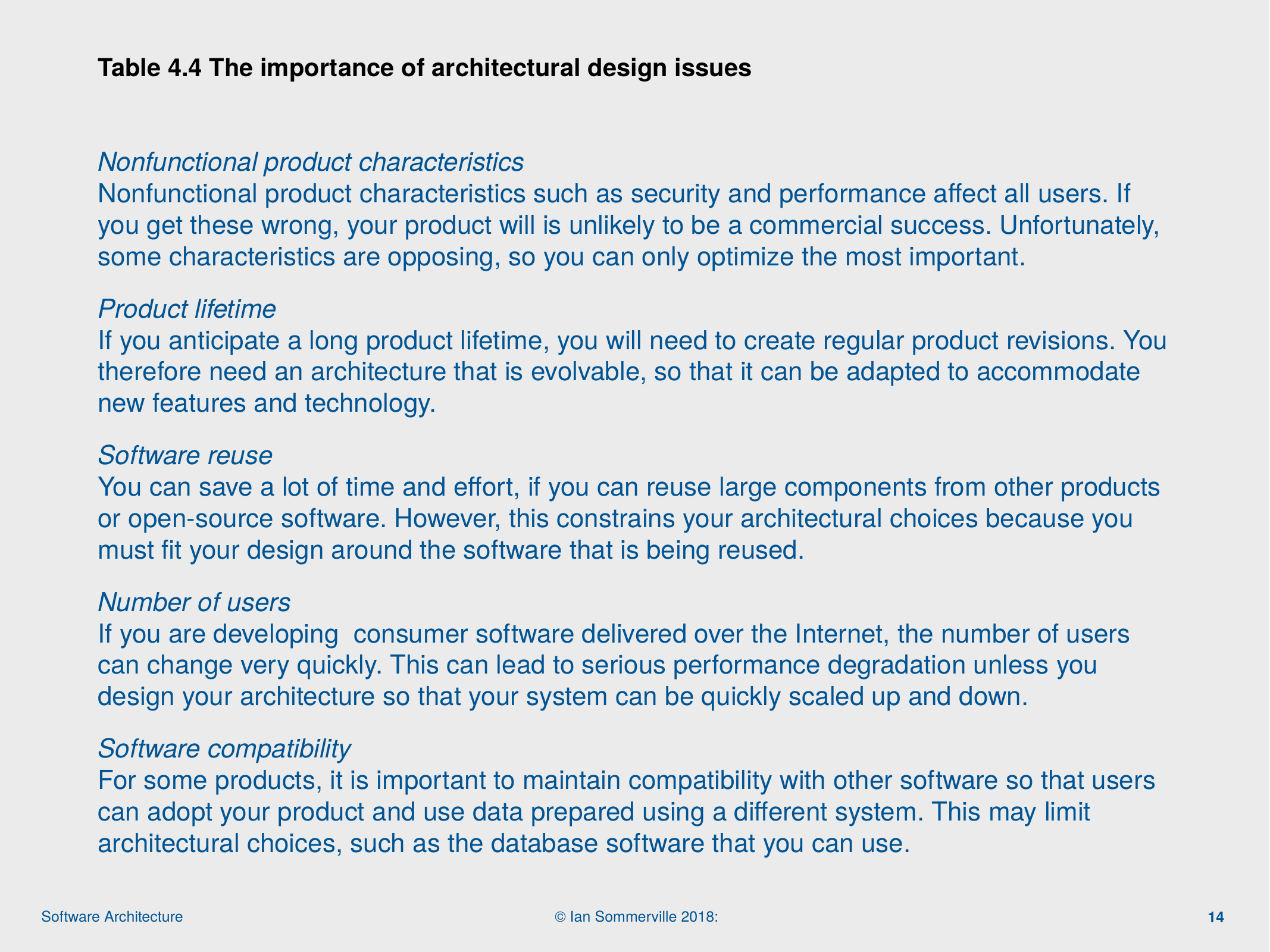

# Table 4.4 The importance of architectural design issues
Nonfunctional product characteristics
Nonfunctional product characteristics such as security and performance affect all users. If you get these wrong, your product will is unlikely to be a commercial success. Unfortunately, some characteristics are opposing, so you can only optimize the most important.
Product lifetime
If you anticipate a long product lifetime, you will need to create regular product revisions. You therefore need an architecture that is evolvable, so that it can be adapted to accommodate new features and technology.
Software reuse
You can save a lot of time and effort, if you can reuse large components from other products or open-source software. However, this constrains your architectural choices because you must fit your design around the software that is being reused.
Number of users
If you are developing  consumer software delivered over the Internet, the number of users can change very quickly. This can lead to serious performance degradation unless you design your architecture so that your system can be quickly scaled up and down.
Software compatibility
For some products, it is important to maintain compatibility with other software so that users can adopt your product and use data prepared using a different system. This may limit architectural choices, such as the database software that you can use.
14